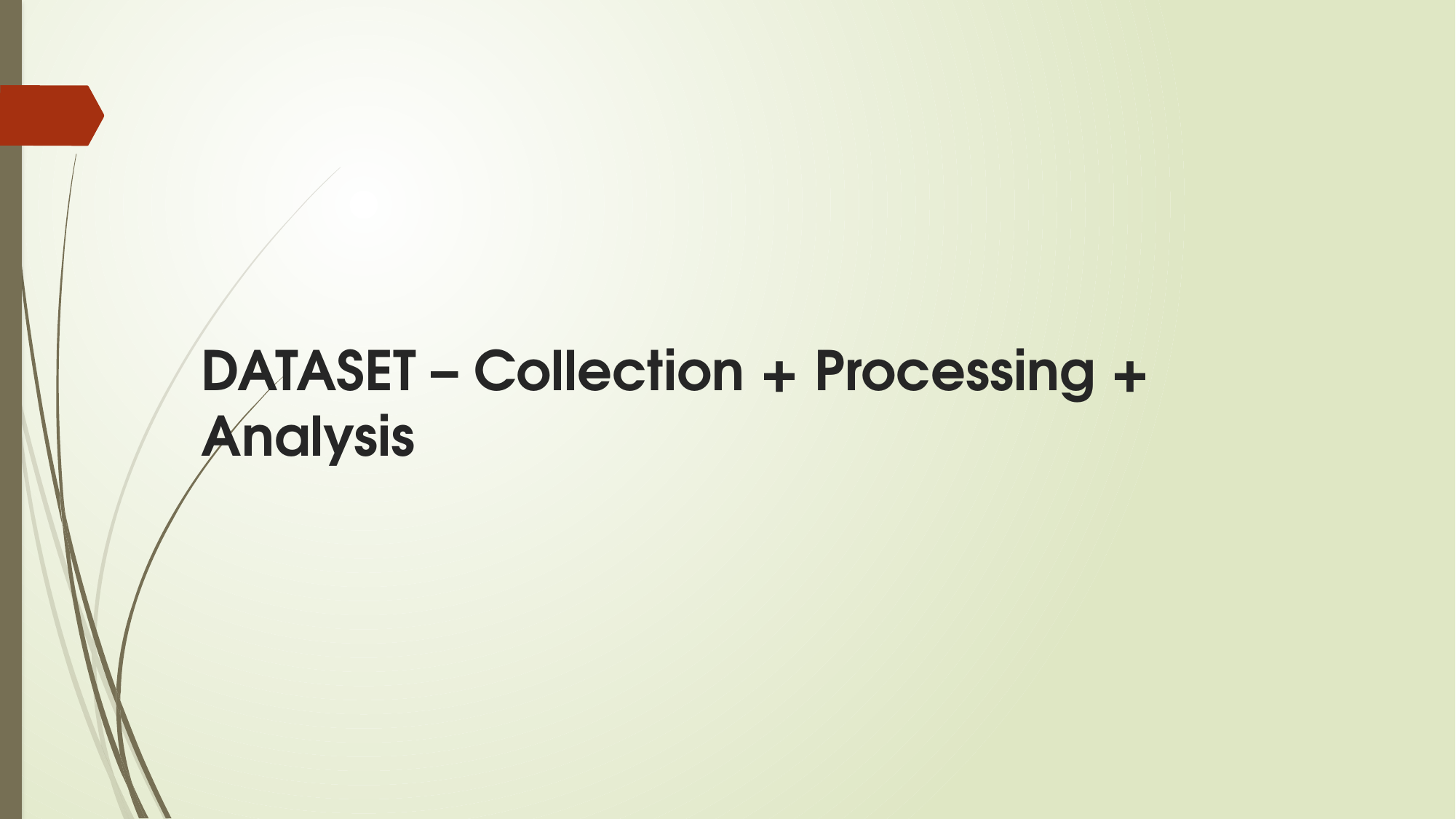

# DATASET – Collection + Processing + Analysis